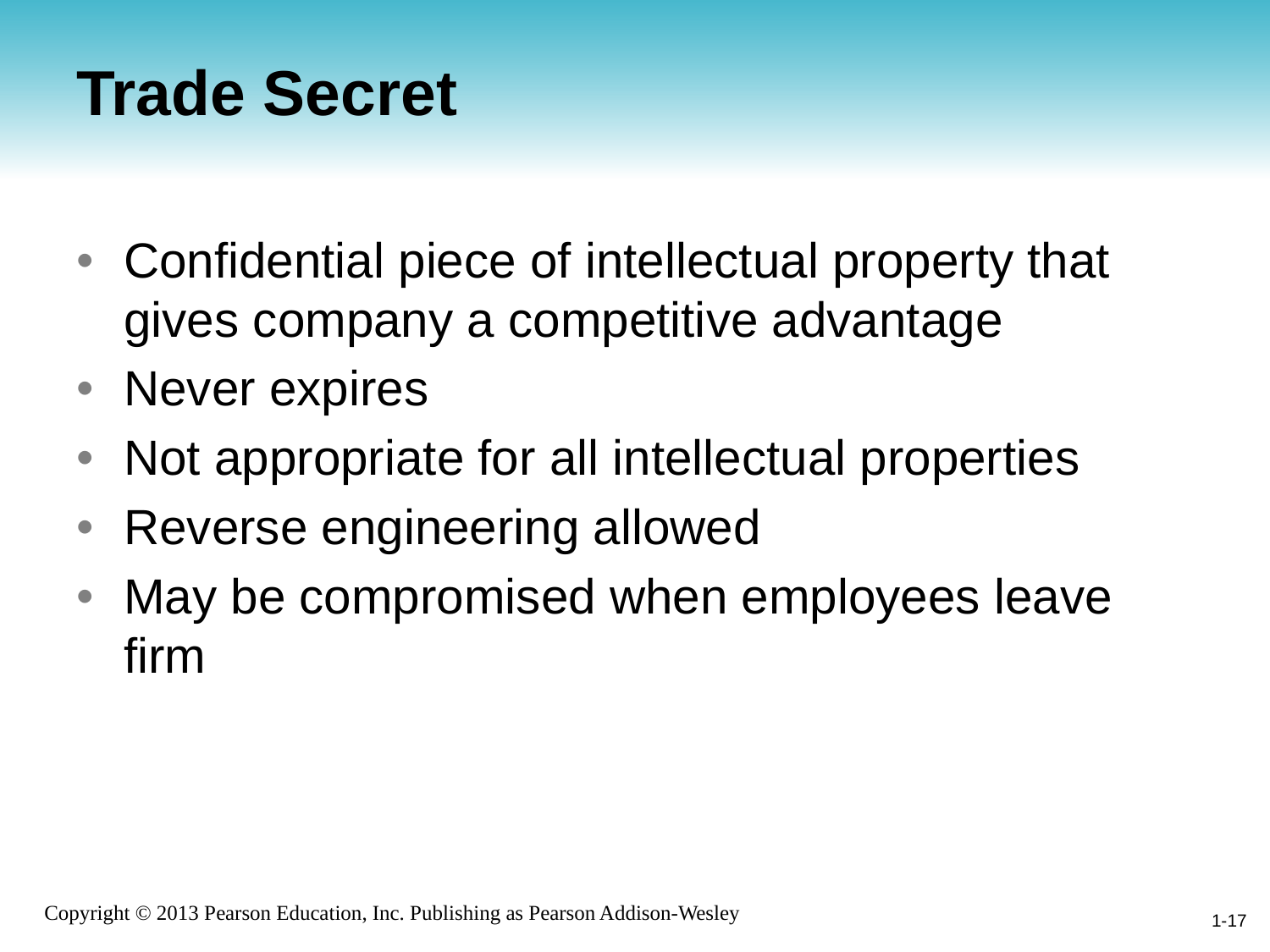

# Trade Secret
Confidential piece of intellectual property that gives company a competitive advantage
Never expires
Not appropriate for all intellectual properties
Reverse engineering allowed
May be compromised when employees leave firm
1-17